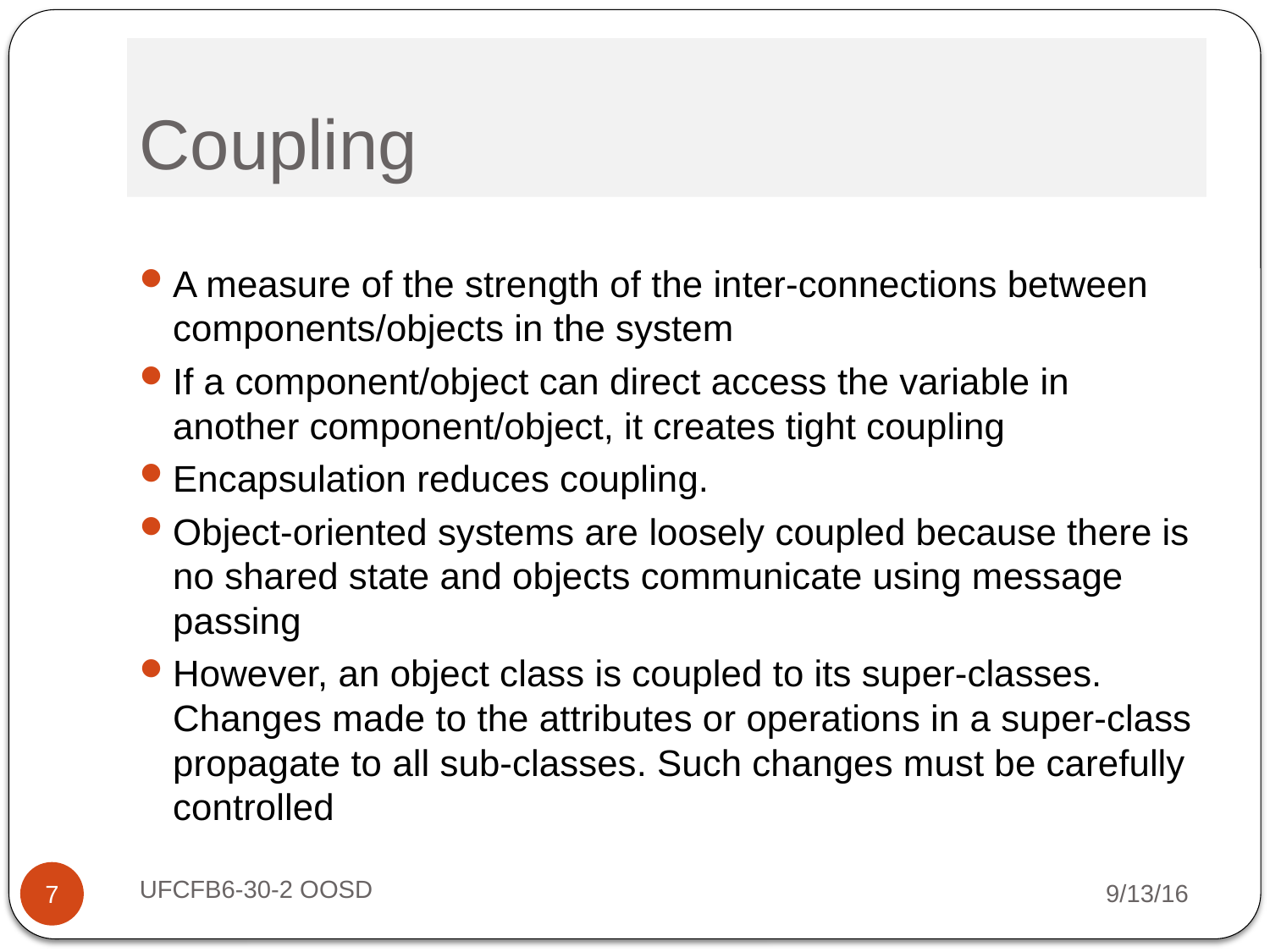

# Coupling

A measure of the strength of the inter-connections between components/objects in the system
If a component/object can direct access the variable in another component/object, it creates tight coupling
Encapsulation reduces coupling.
Object-oriented systems are loosely coupled because there is no shared state and objects communicate using message passing
However, an object class is coupled to its super-classes. Changes made to the attributes or operations in a super-class propagate to all sub-classes. Such changes must be carefully controlled

UFCFB6-30-2 OOSD
9/13/16
7